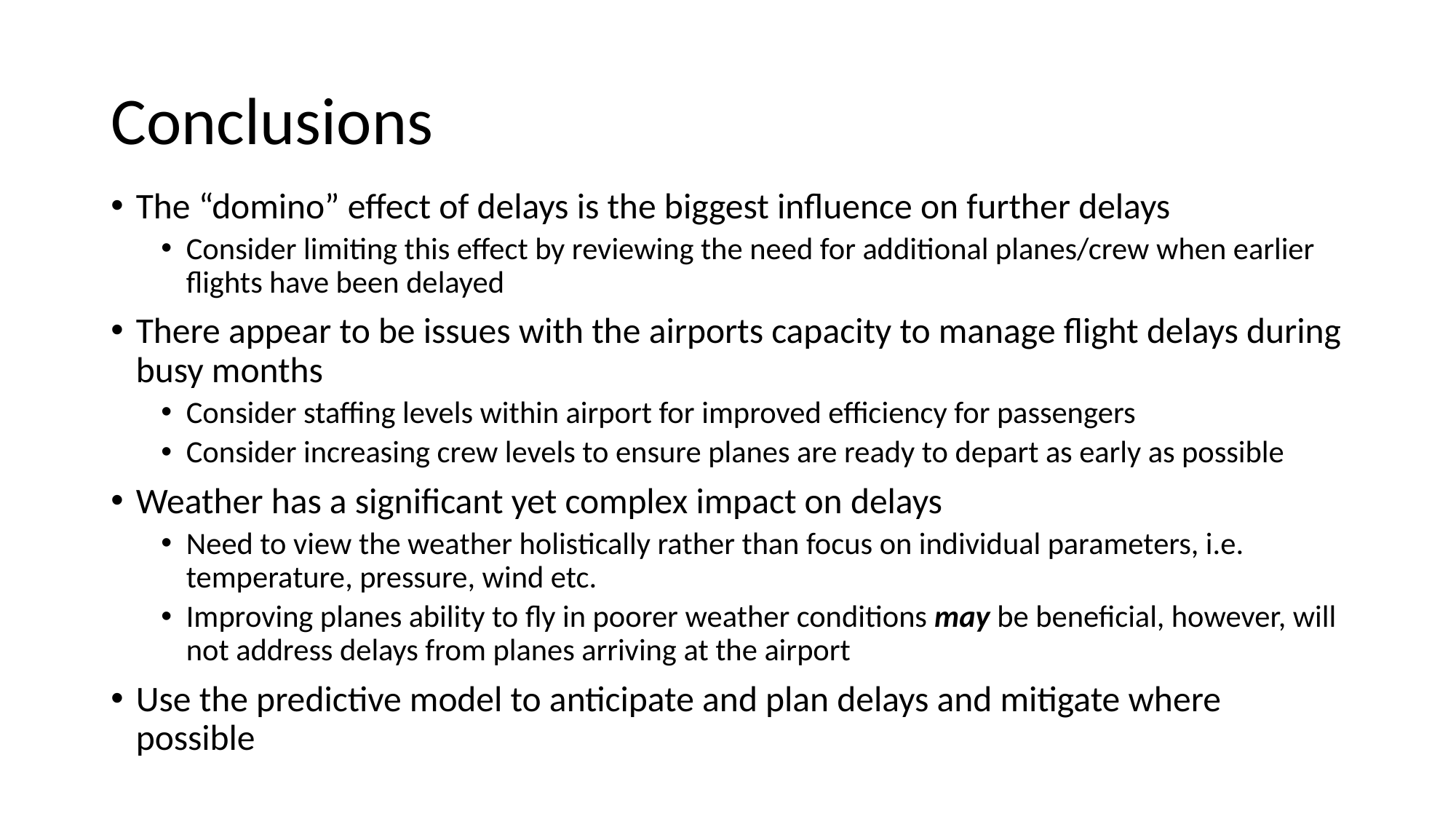

# Conclusions
The “domino” effect of delays is the biggest influence on further delays
Consider limiting this effect by reviewing the need for additional planes/crew when earlier flights have been delayed
There appear to be issues with the airports capacity to manage flight delays during busy months
Consider staffing levels within airport for improved efficiency for passengers
Consider increasing crew levels to ensure planes are ready to depart as early as possible
Weather has a significant yet complex impact on delays
Need to view the weather holistically rather than focus on individual parameters, i.e. temperature, pressure, wind etc.
Improving planes ability to fly in poorer weather conditions may be beneficial, however, will not address delays from planes arriving at the airport
Use the predictive model to anticipate and plan delays and mitigate where possible